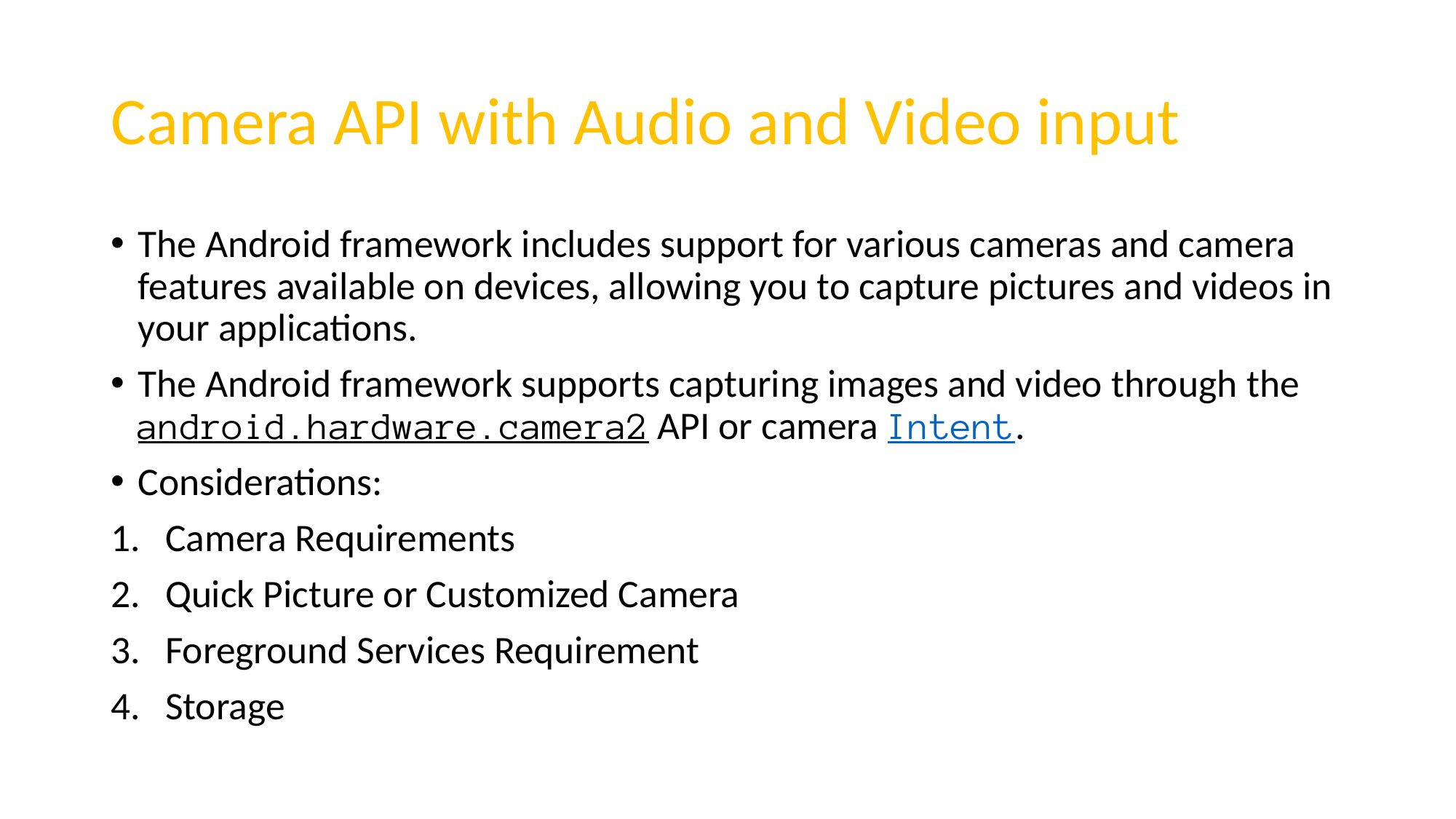

# Camera API with Audio and Video input
The Android framework includes support for various cameras and camera features available on devices, allowing you to capture pictures and videos in your applications.
The Android framework supports capturing images and video through the android.hardware.camera2 API or camera Intent.
Considerations:
Camera Requirements
Quick Picture or Customized Camera
Foreground Services Requirement
Storage